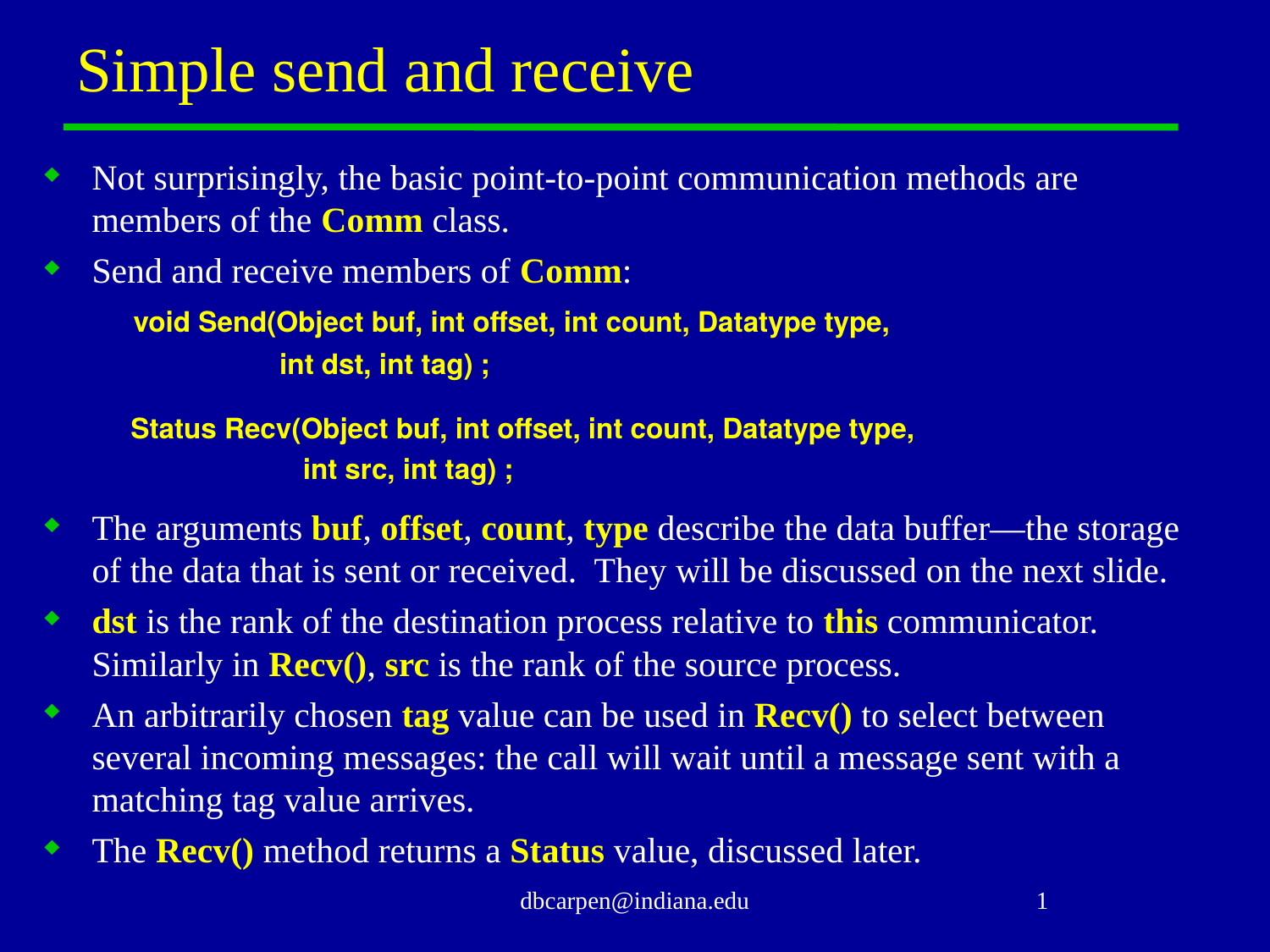

# Simple send and receive
Not surprisingly, the basic point-to-point communication methods are members of the Comm class.
Send and receive members of Comm:
          void Send(Object buf, int offset, int count, Datatype type,
                              int dst, int tag) ;

           Status Recv(Object buf, int offset, int count, Datatype type,
                                 int src, int tag) ;

The arguments buf, offset, count, type describe the data buffer—the storage of the data that is sent or received.  They will be discussed on the next slide.
dst is the rank of the destination process relative to this communicator.  Similarly in Recv(), src is the rank of the source process.
An arbitrarily chosen tag value can be used in Recv() to select between several incoming messages: the call will wait until a message sent with a matching tag value arrives.
The Recv() method returns a Status value, discussed later.